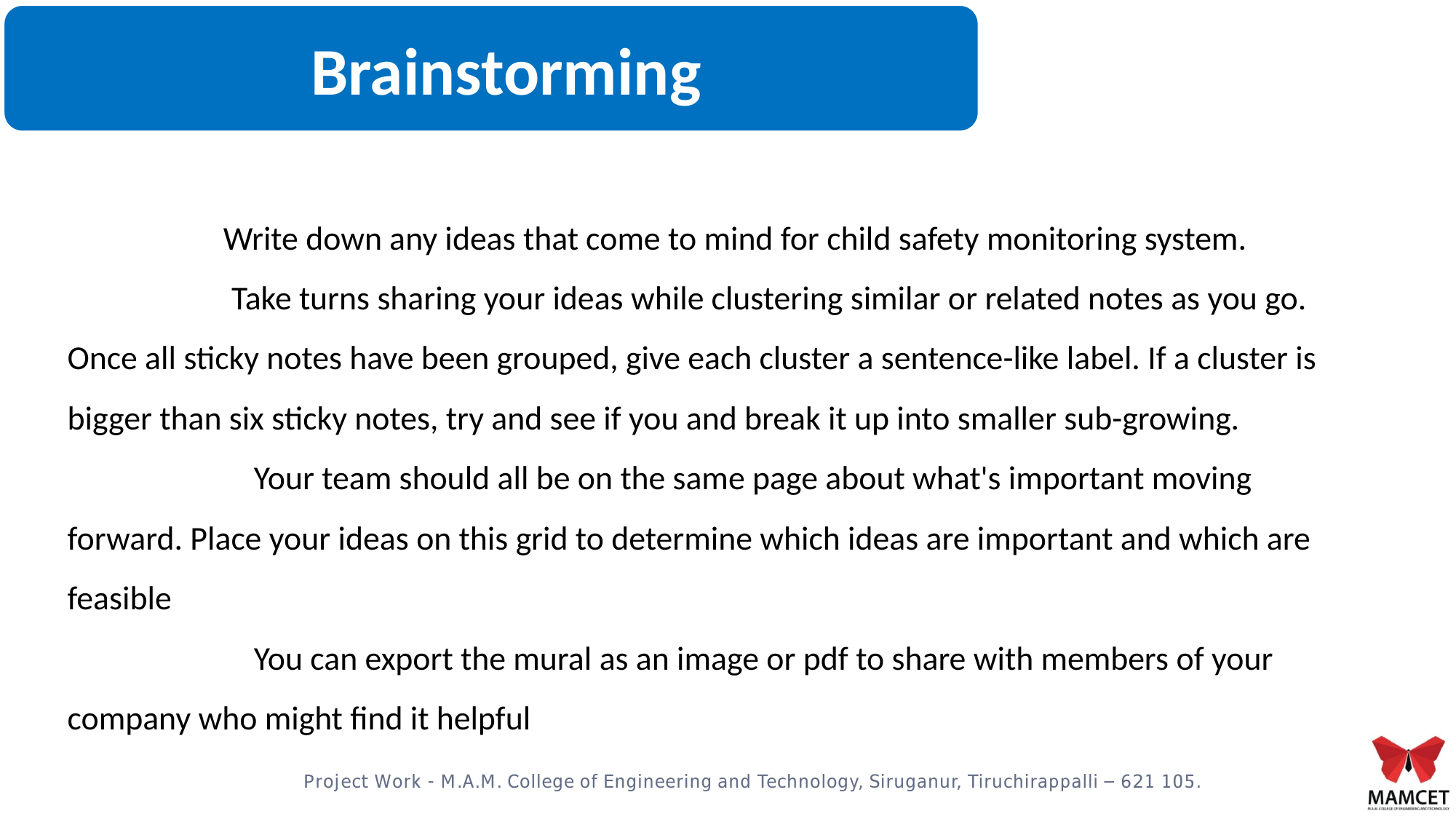

Brainstorming
                         Write down any ideas that come to mind for child safety monitoring system.
                      Take turns sharing your ideas while clustering similar or related notes as you go. Once all sticky notes have been grouped, give each cluster a sentence-like label. If a cluster is bigger than six sticky notes, try and see if you and break it up into smaller sub-growing.
                         Your team should all be on the same page about what's important moving forward. Place your ideas on this grid to determine which ideas are important and which are feasible
                         You can export the mural as an image or pdf to share with members of your company who might find it helpful

Project Work - M.A.M. College of Engineering and Technology, Siruganur, Tiruchirappalli – 621 105.
5